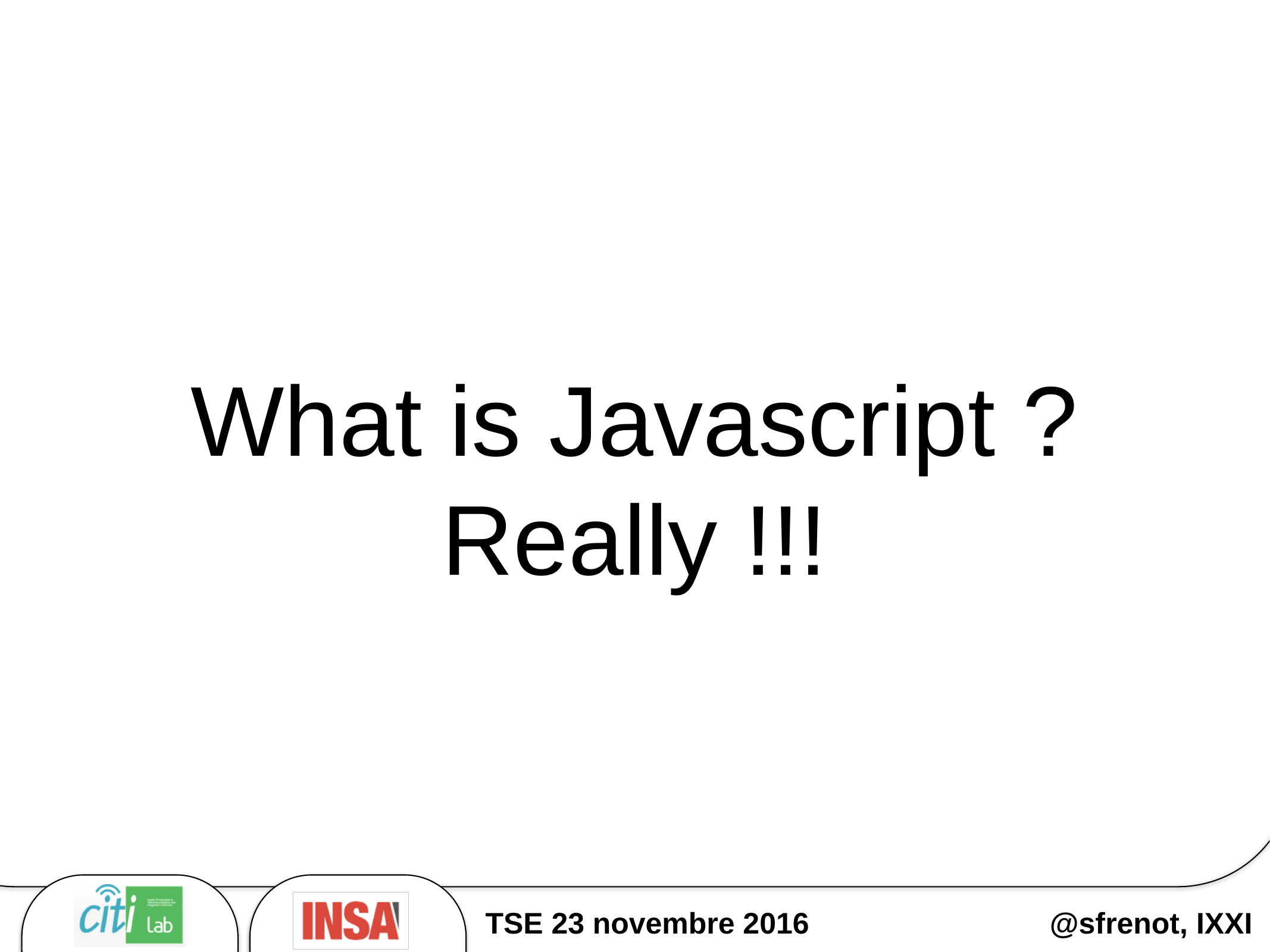

# What is Javascript ? Really !!!